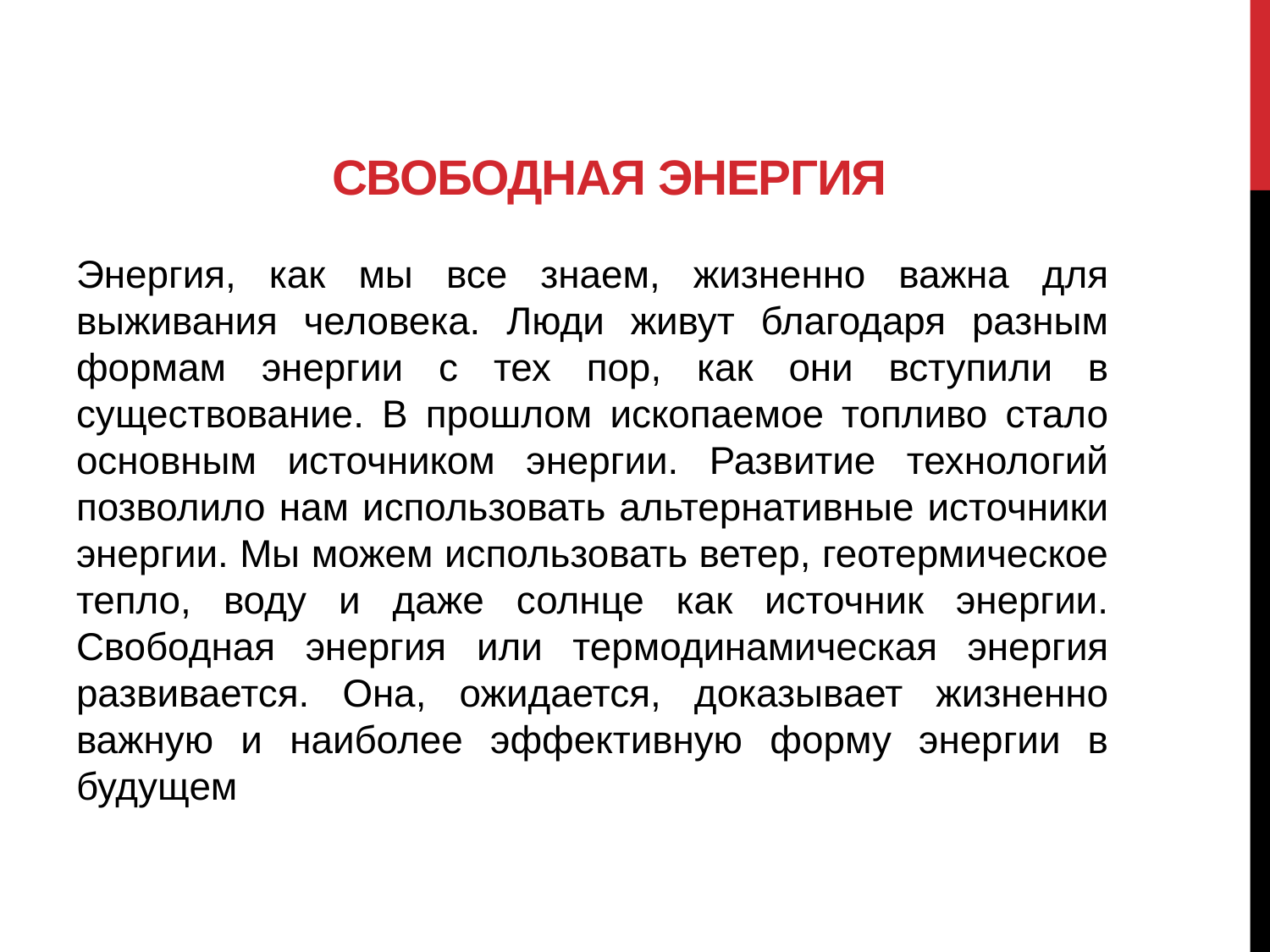

# Свободная энергия
Энергия, как мы все знаем, жизненно важна для выживания человека. Люди живут благодаря разным формам энергии с тех пор, как они вступили в существование. В прошлом ископаемое топливо стало основным источником энергии. Развитие технологий позволило нам использовать альтернативные источники энергии. Мы можем использовать ветер, геотермическое тепло, воду и даже солнце как источник энергии. Свободная энергия или термодинамическая энергия развивается. Она, ожидается, доказывает жизненно важную и наиболее эффективную форму энергии в будущем